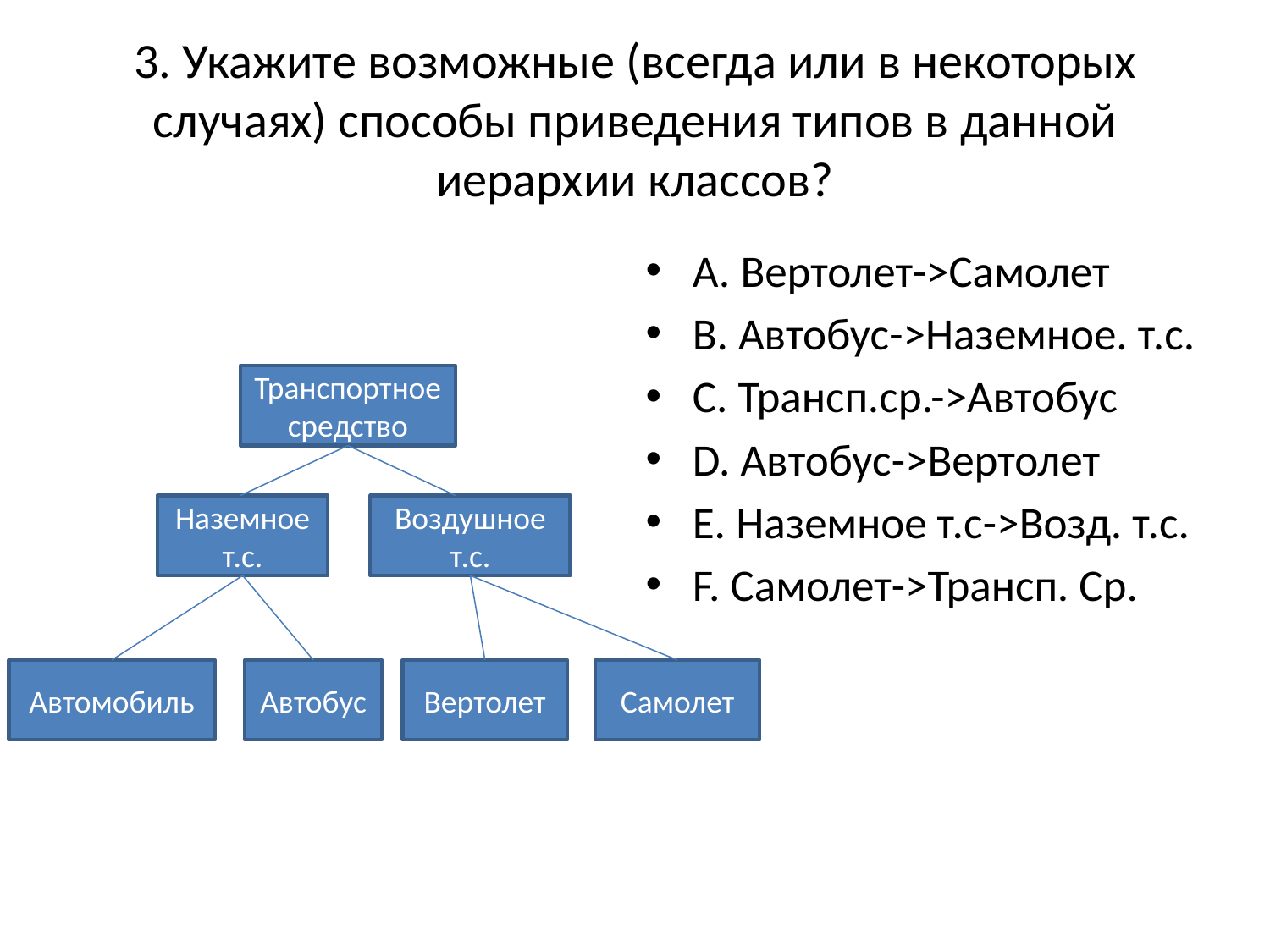

# 3. Укажите возможные (всегда или в некоторых случаях) способы приведения типов в данной иерархии классов?
A. Вертолет->Самолет
B. Автобус->Наземное. т.с.
C. Трансп.ср.->Автобус
D. Автобус->Вертолет
E. Наземное т.с->Возд. т.с.
F. Самолет->Трансп. Ср.
Транспортное средство
Наземное т.с.
Воздушное т.с.
Автомобиль
Автобус
Вертолет
Самолет